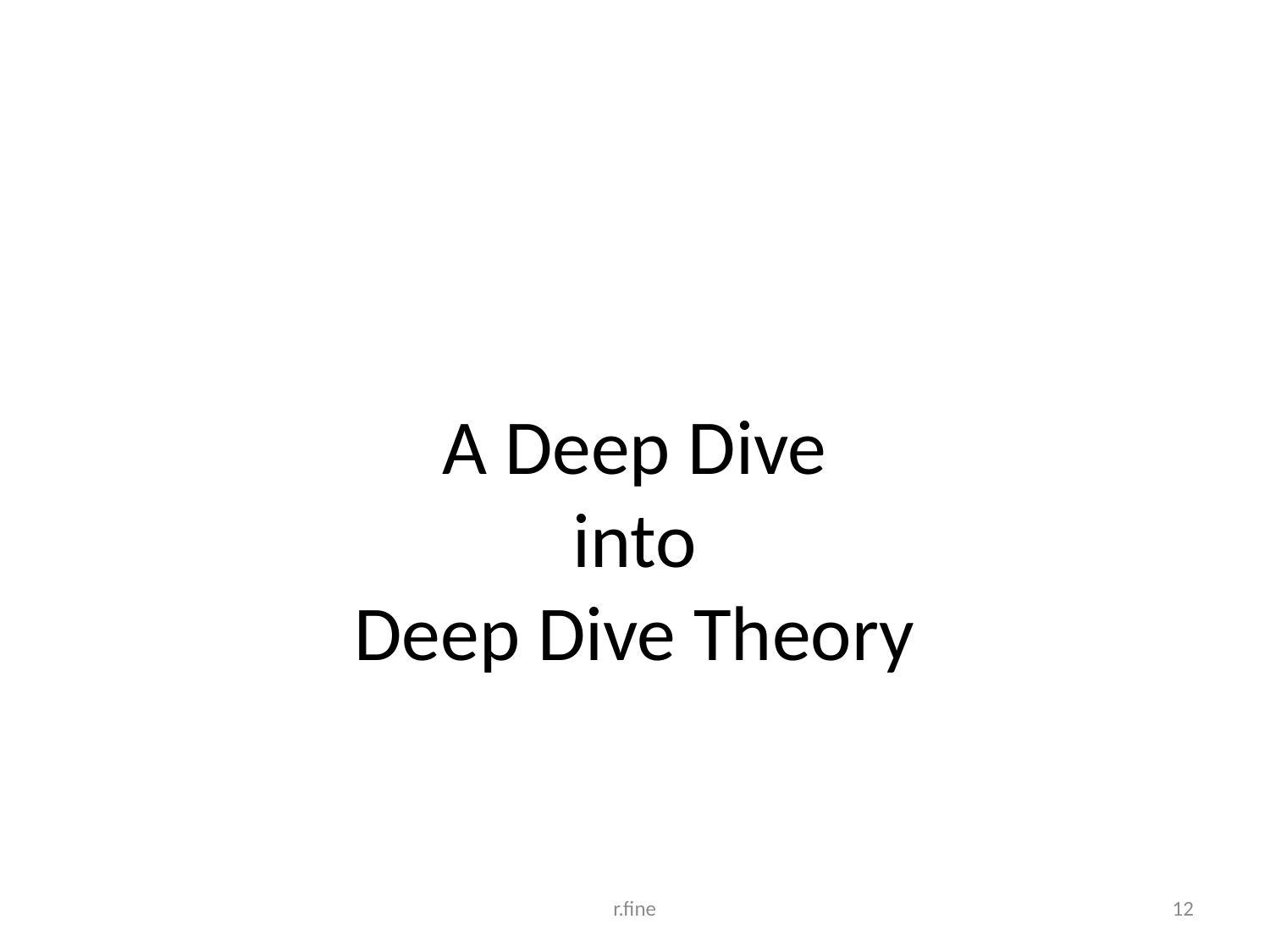

A Deep Dive
into
Deep Dive Theory
r.fine
12